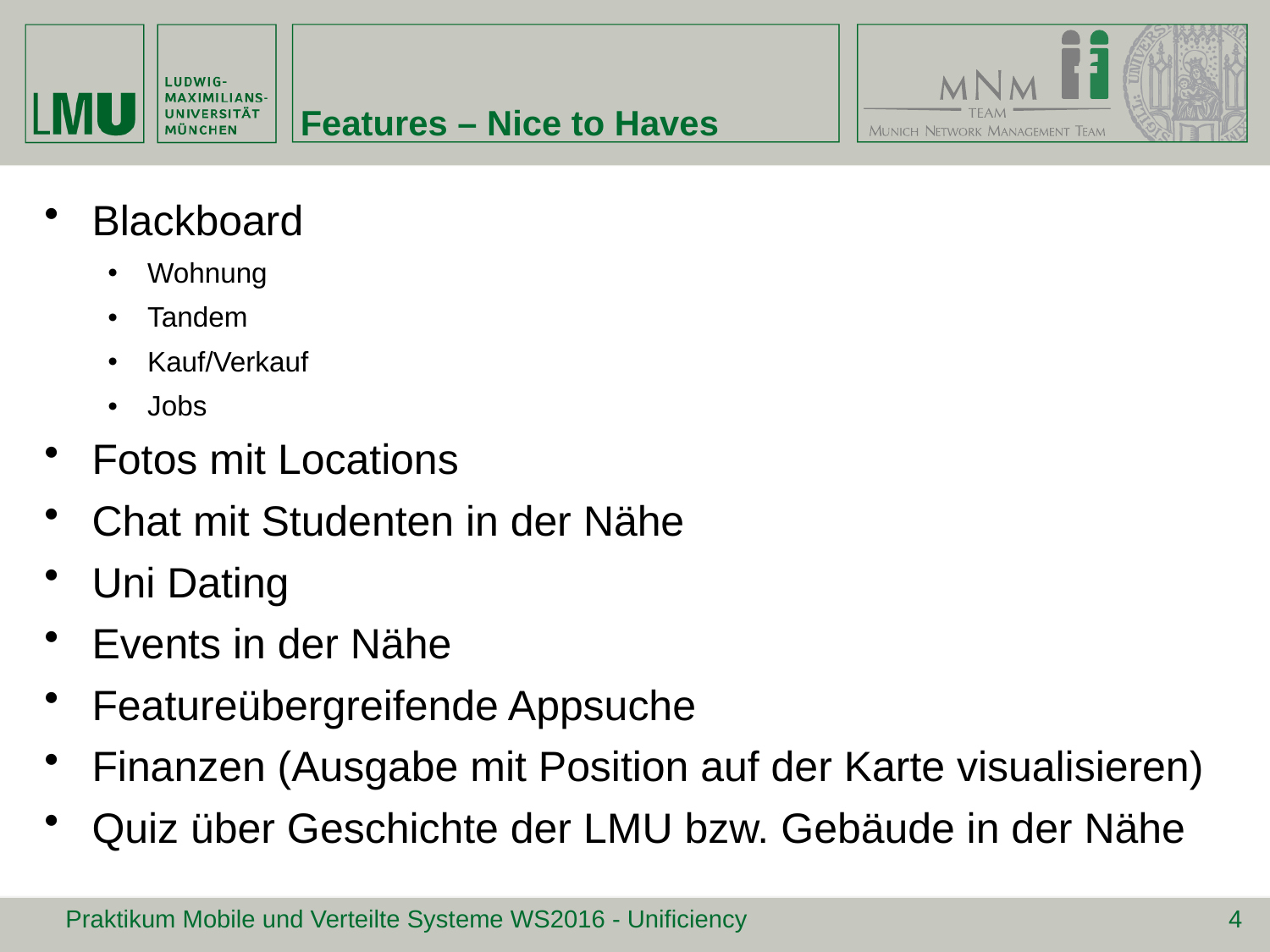

# Features – Nice to Haves
Blackboard
Wohnung
Tandem
Kauf/Verkauf
Jobs
Fotos mit Locations
Chat mit Studenten in der Nähe
Uni Dating
Events in der Nähe
Featureübergreifende Appsuche
Finanzen (Ausgabe mit Position auf der Karte visualisieren)
Quiz über Geschichte der LMU bzw. Gebäude in der Nähe
Praktikum Mobile und Verteilte Systeme WS2016 - Unificiency
4